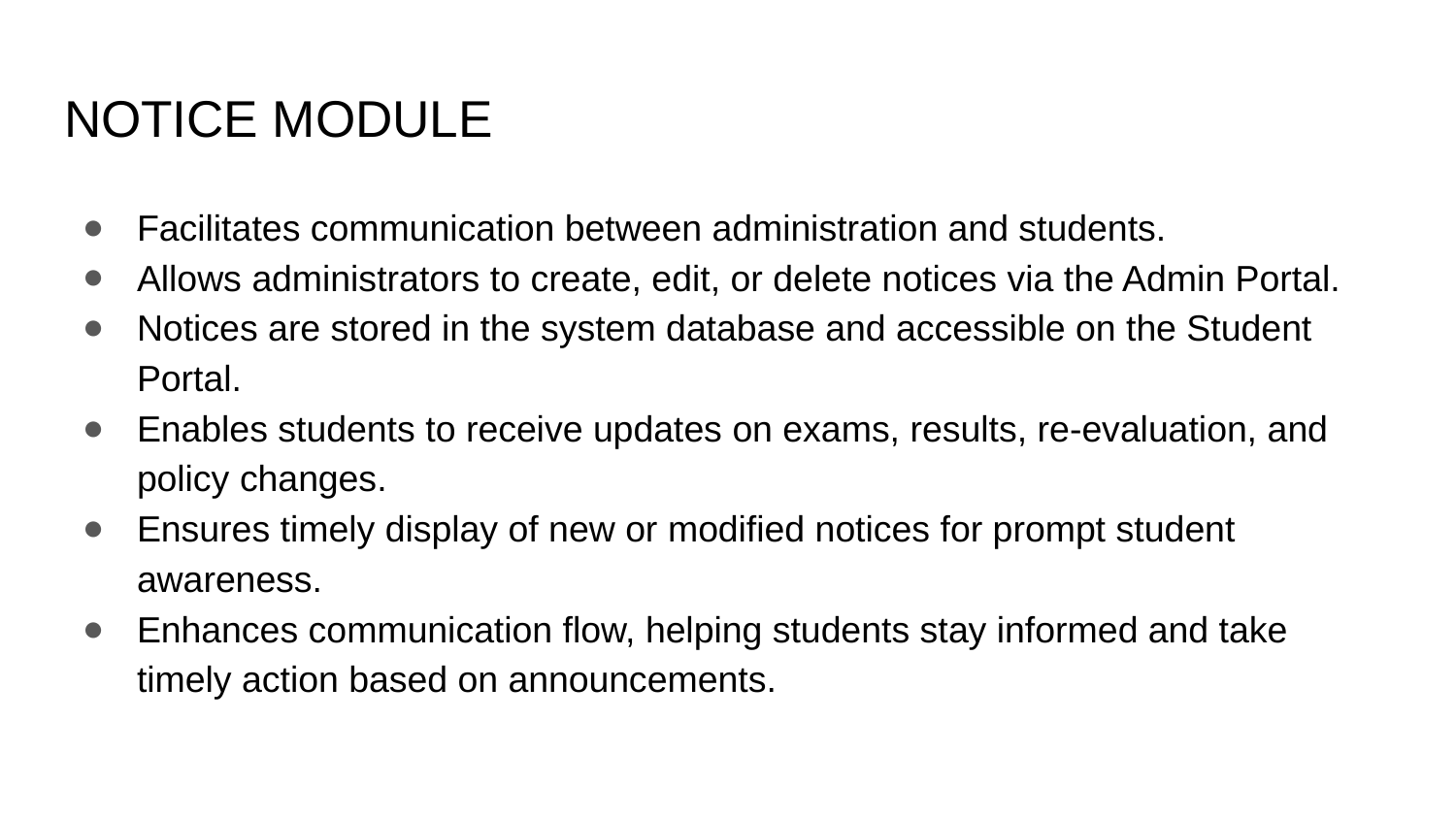

# NOTICE MODULE
Facilitates communication between administration and students.
Allows administrators to create, edit, or delete notices via the Admin Portal.
Notices are stored in the system database and accessible on the Student Portal.
Enables students to receive updates on exams, results, re-evaluation, and policy changes.
Ensures timely display of new or modified notices for prompt student awareness.
Enhances communication flow, helping students stay informed and take timely action based on announcements.